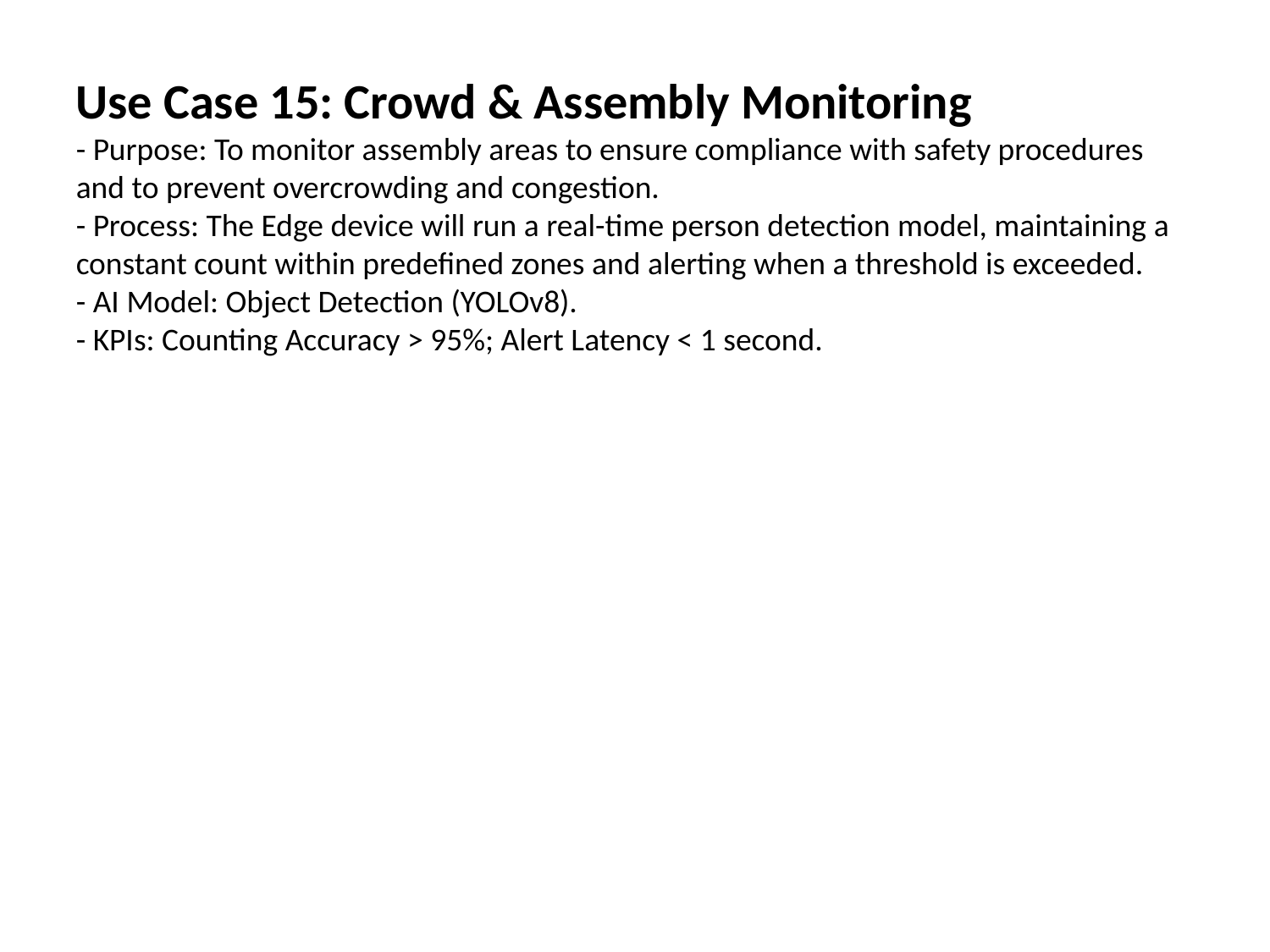

Use Case 15: Crowd & Assembly Monitoring
- Purpose: To monitor assembly areas to ensure compliance with safety procedures and to prevent overcrowding and congestion.
- Process: The Edge device will run a real-time person detection model, maintaining a constant count within predefined zones and alerting when a threshold is exceeded.
- AI Model: Object Detection (YOLOv8).
- KPIs: Counting Accuracy > 95%; Alert Latency < 1 second.